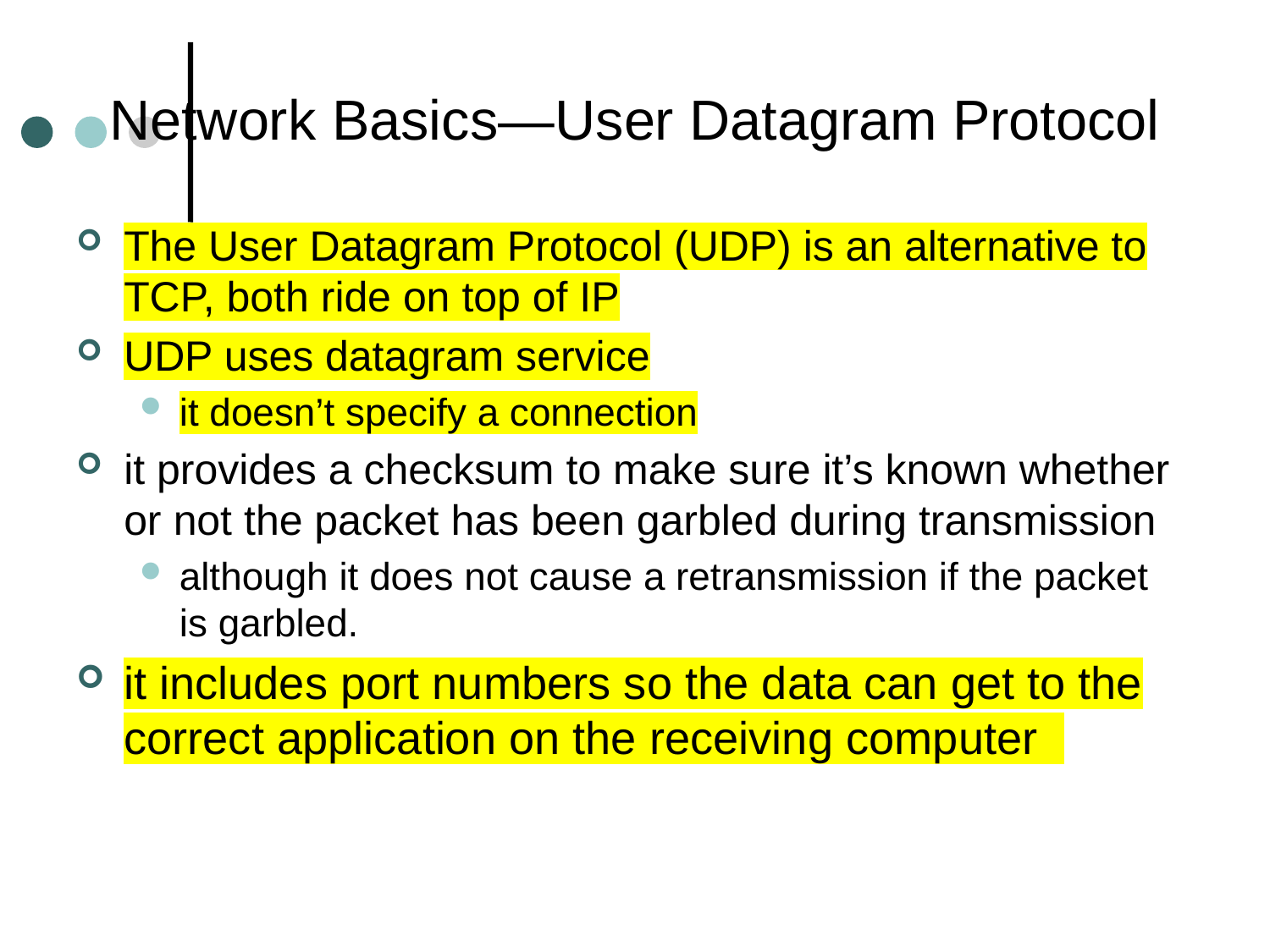

# Network Basics—User Datagram Protocol

The User Datagram Protocol (UDP) is an alternative to TCP, both ride on top of IP
UDP uses datagram service
it doesn’t specify a connection
it provides a checksum to make sure it’s known whether or not the packet has been garbled during transmission
although it does not cause a retransmission if the packet is garbled.
it includes port numbers so the data can get to the correct application on the receiving computer